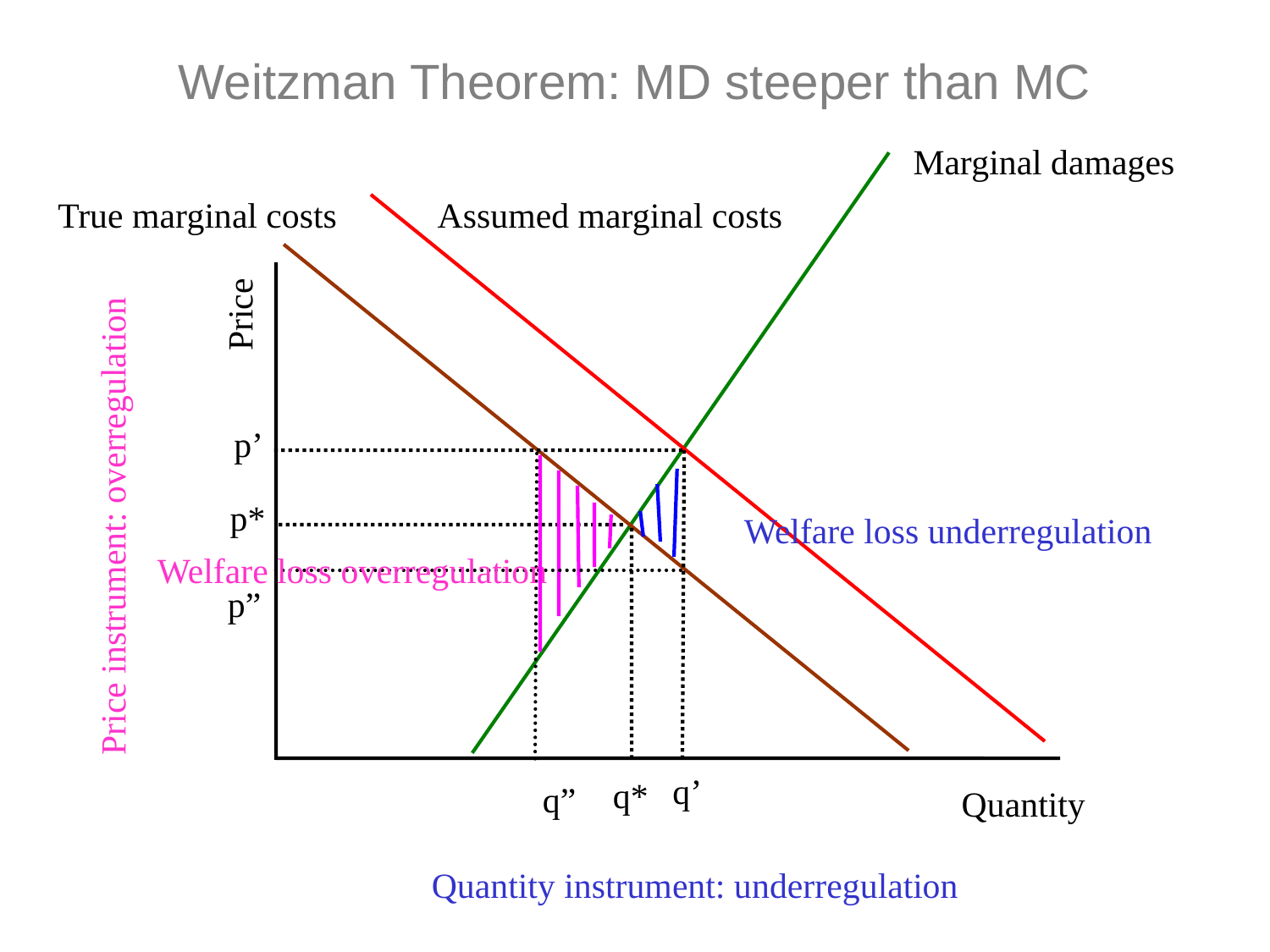

# Weitzman Theorem: MD steeper than MC
Marginal damages

True marginal costs
Assumed marginal costs

Price
p’

p*
Price instrument: overregulation
Welfare loss underregulation

Welfare loss overregulation

p”

q’
q*
q”
Quantity
Quantity instrument: underregulation